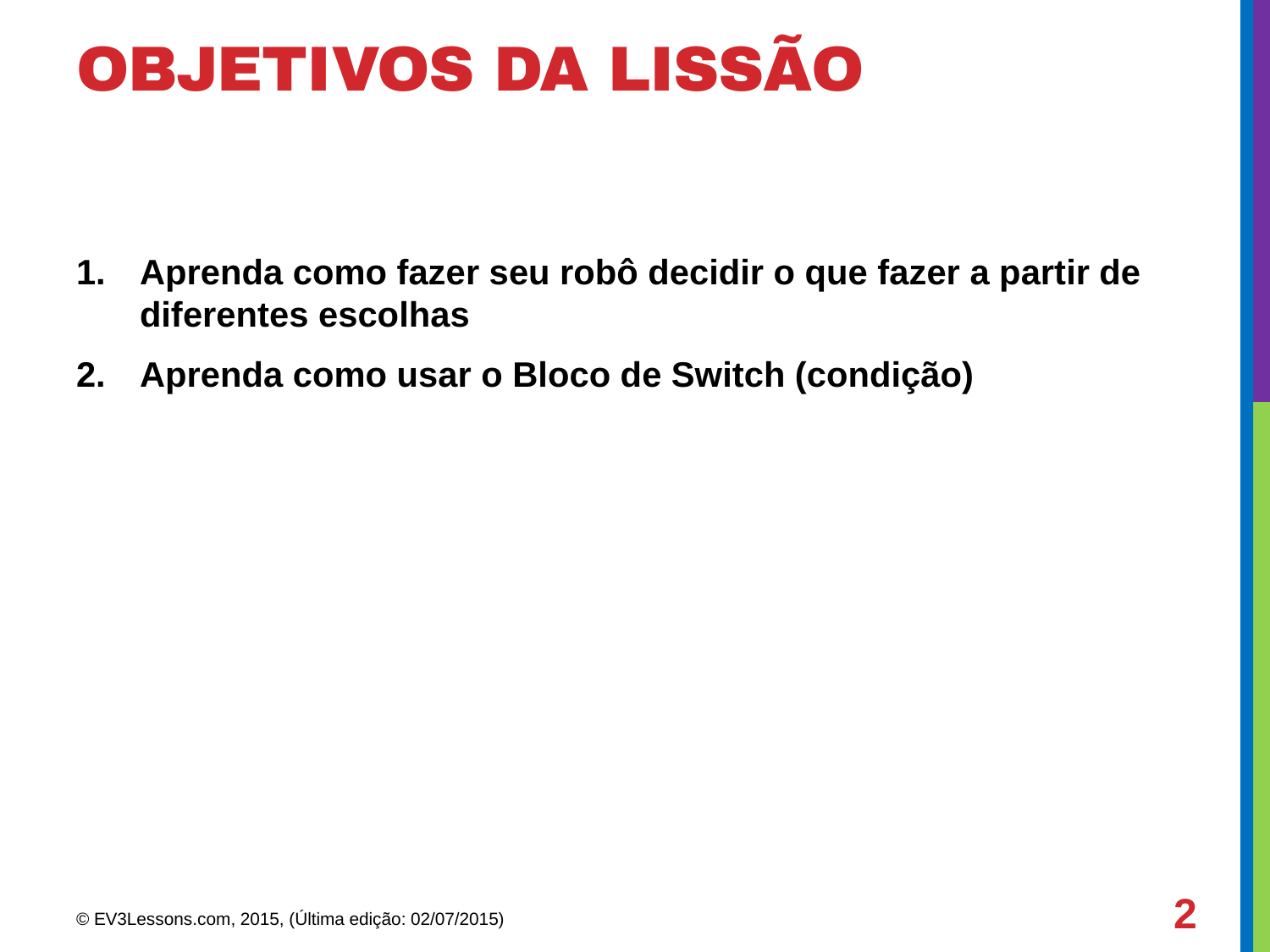

# objetivos da lissão
Aprenda como fazer seu robô decidir o que fazer a partir de diferentes escolhas
Aprenda como usar o Bloco de Switch (condição)
2
© EV3Lessons.com, 2015, (Última edição: 02/07/2015)